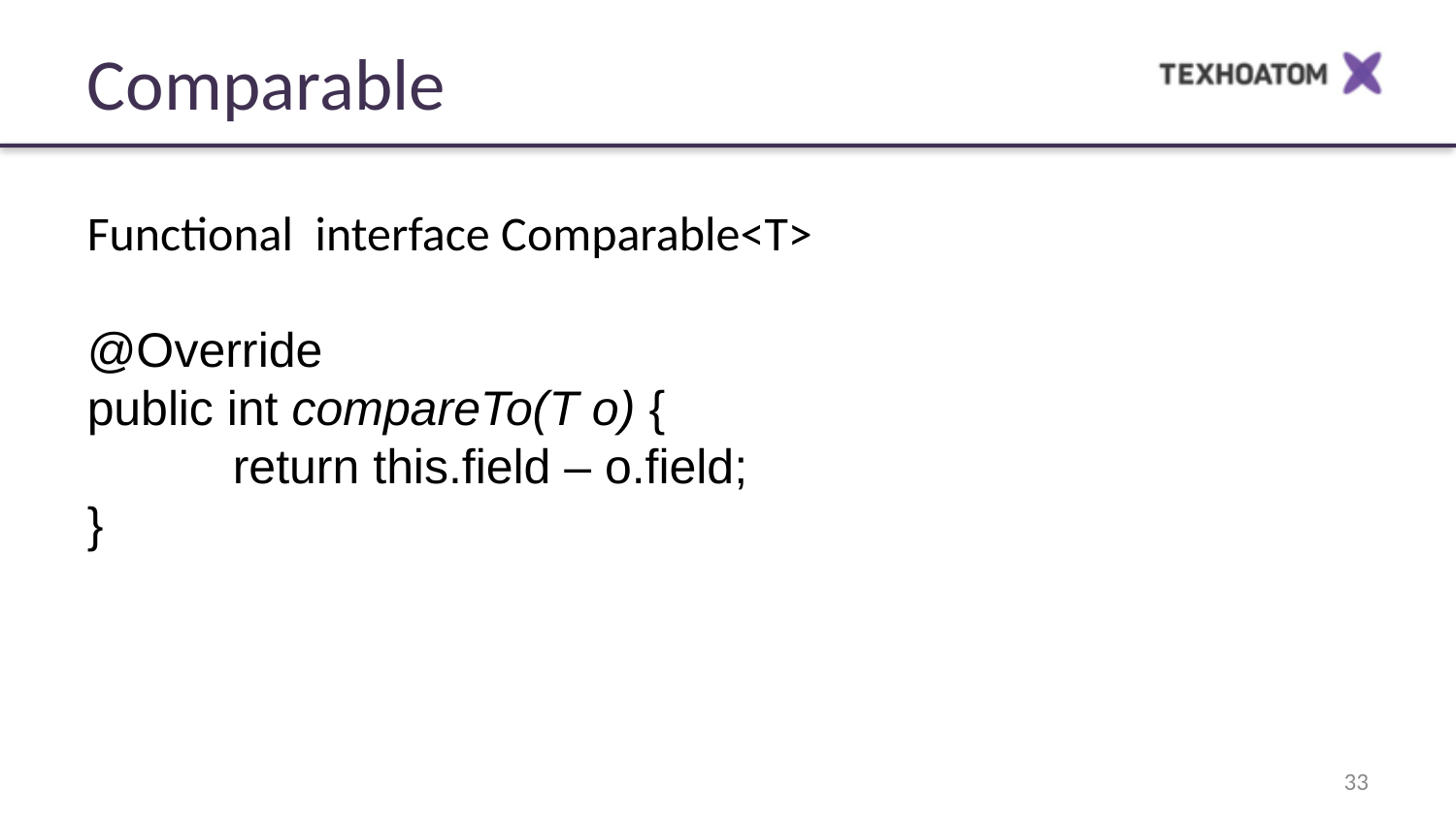

Comparable
Functional  interface Comparable<T>

@Override
public int compareTo(T o) {
	return this.field – o.field;
}

33